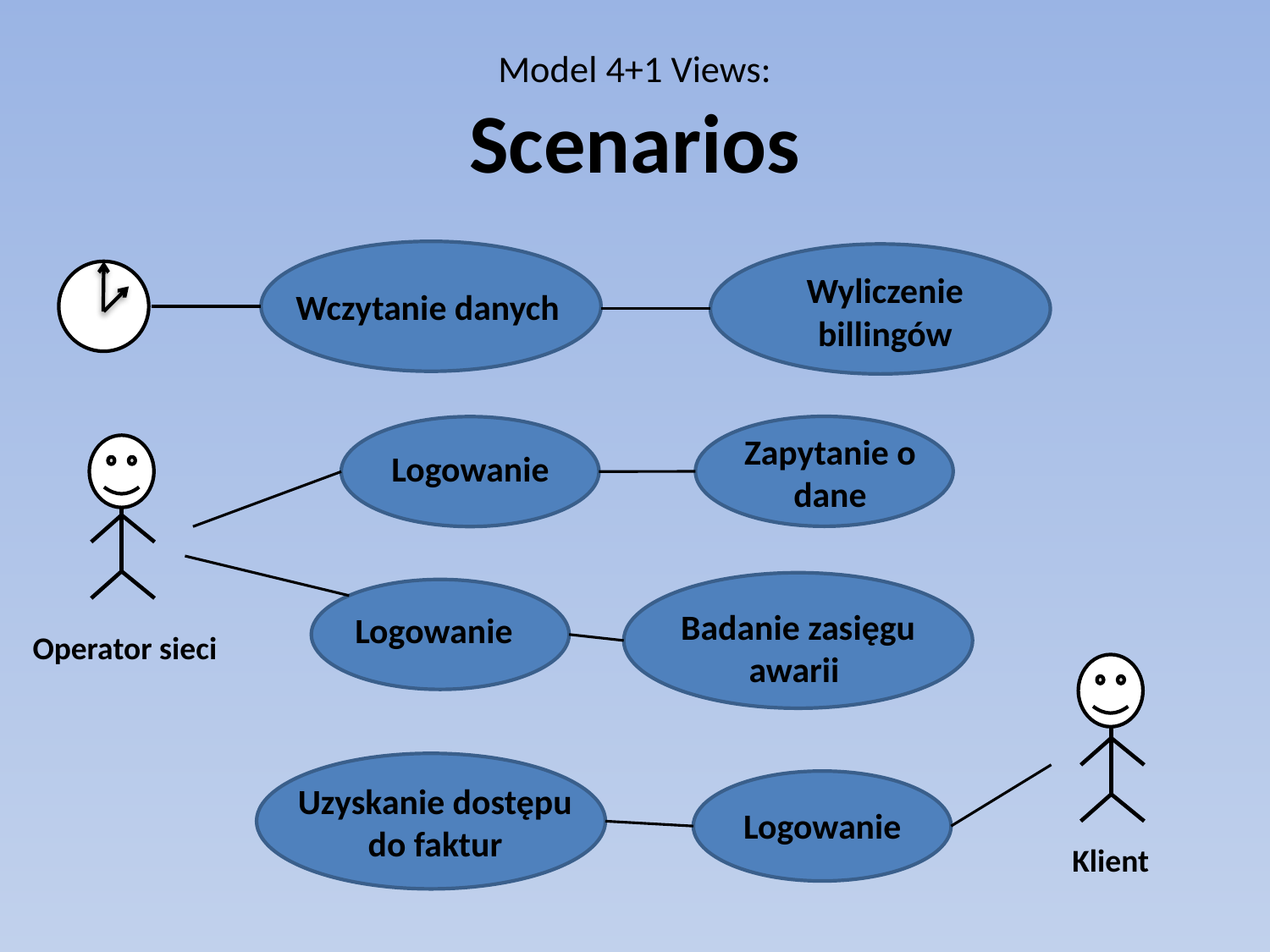

# Model 4+1 Views: Scenarios

Wyliczenie billingów
Wczytanie danych

Zapytanie o dane

Logowanie

Badanie zasięgu awarii

Logowanie
Operator sieci

Klient

Uzyskanie dostępu do faktur
Logowanie